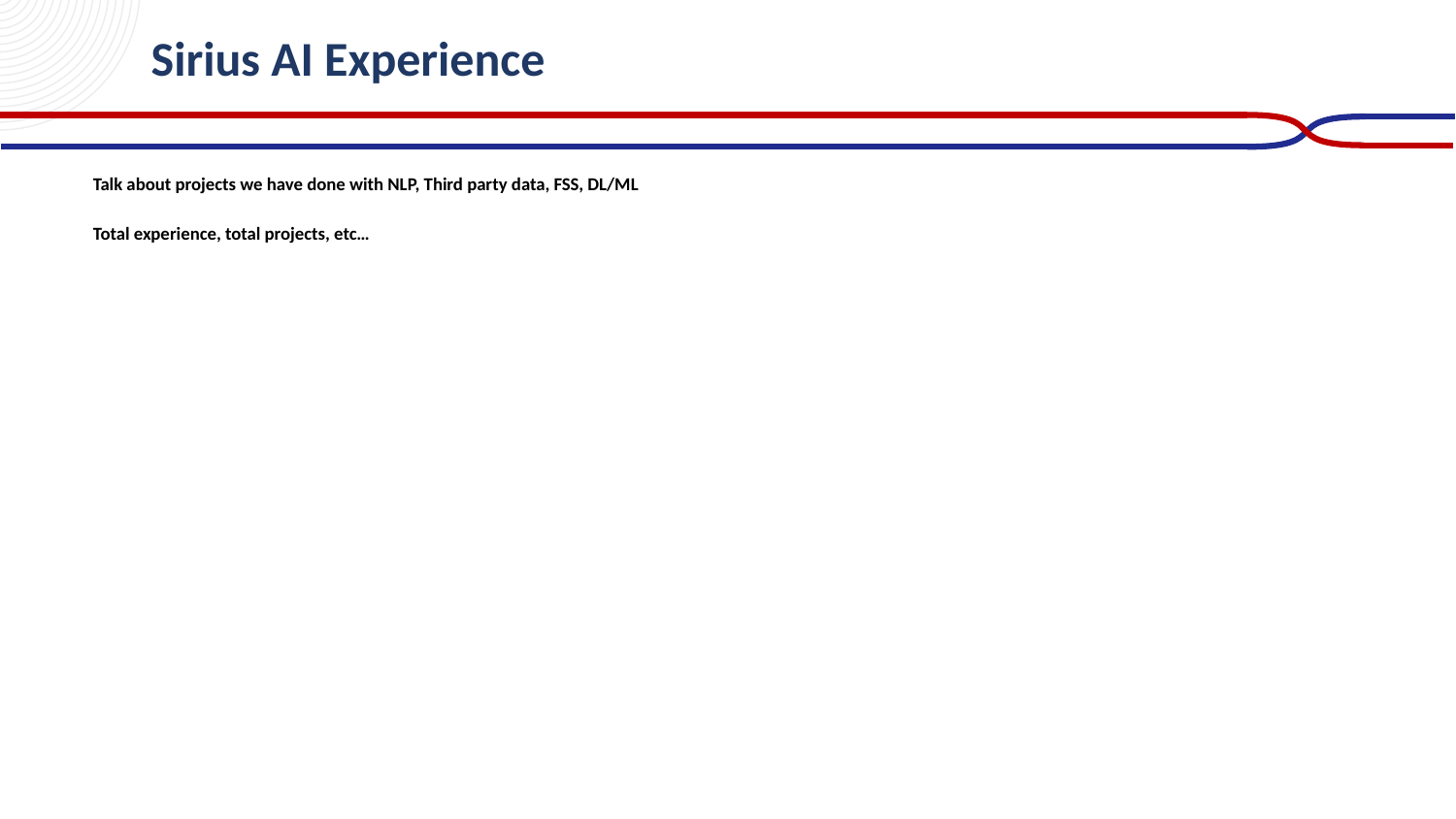

# Sirius AI Experience
Talk about projects we have done with NLP, Third party data, FSS, DL/ML
Total experience, total projects, etc…